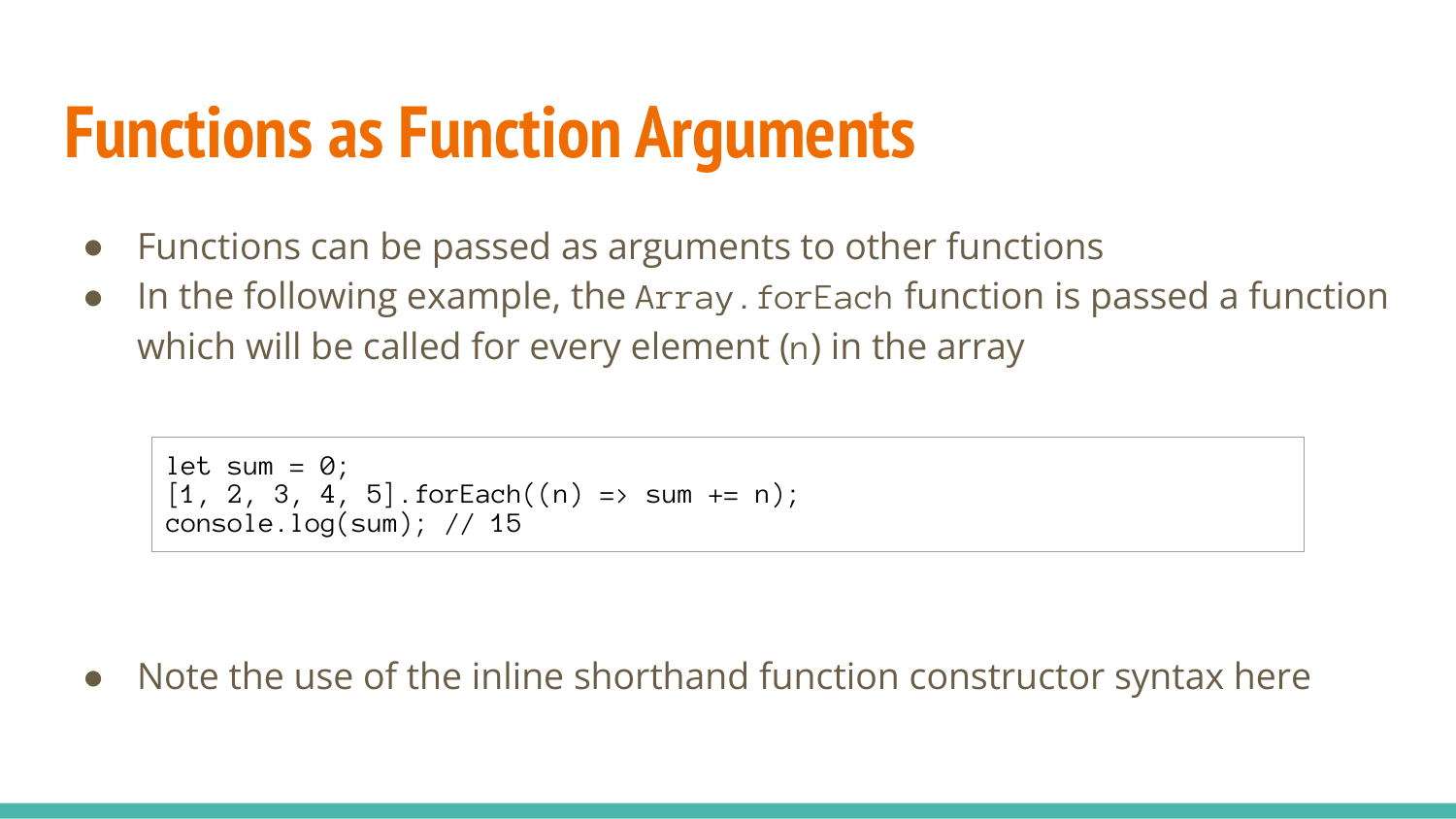

# Functions as Function Arguments
Functions can be passed as arguments to other functions
In the following example, the Array.forEach function is passed a function which will be called for every element (n) in the array

Note the use of the inline shorthand function constructor syntax here

| let sum = 0; [1, 2, 3, 4, 5].forEach((n) => sum += n); console.log(sum); // 15 |
| --- |